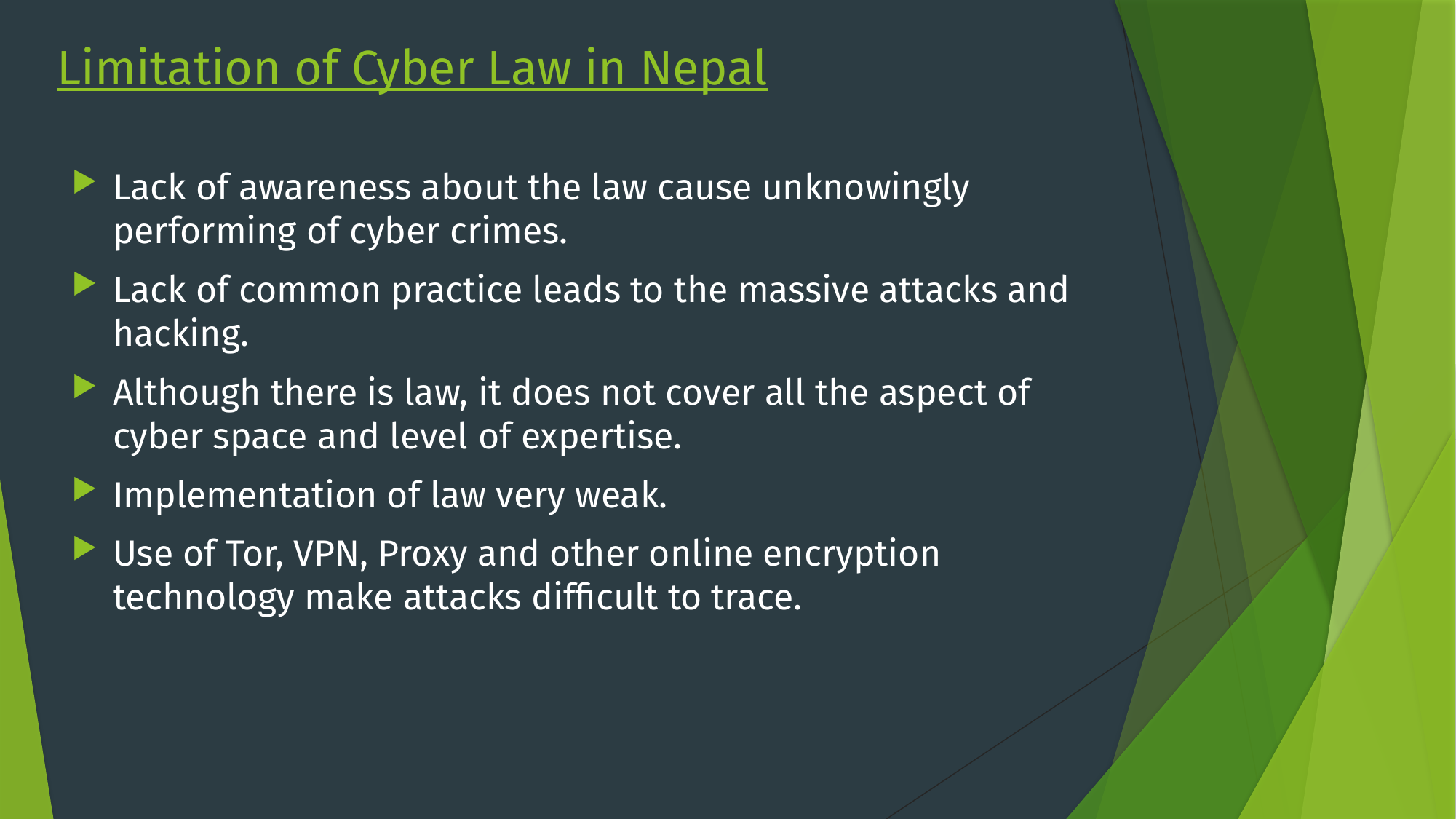

# Limitation of Cyber Law in Nepal
Lack of awareness about the law cause unknowingly performing of cyber crimes.
Lack of common practice leads to the massive attacks and hacking.
Although there is law, it does not cover all the aspect of cyber space and level of expertise.
Implementation of law very weak.
Use of Tor, VPN, Proxy and other online encryption technology make attacks difficult to trace.